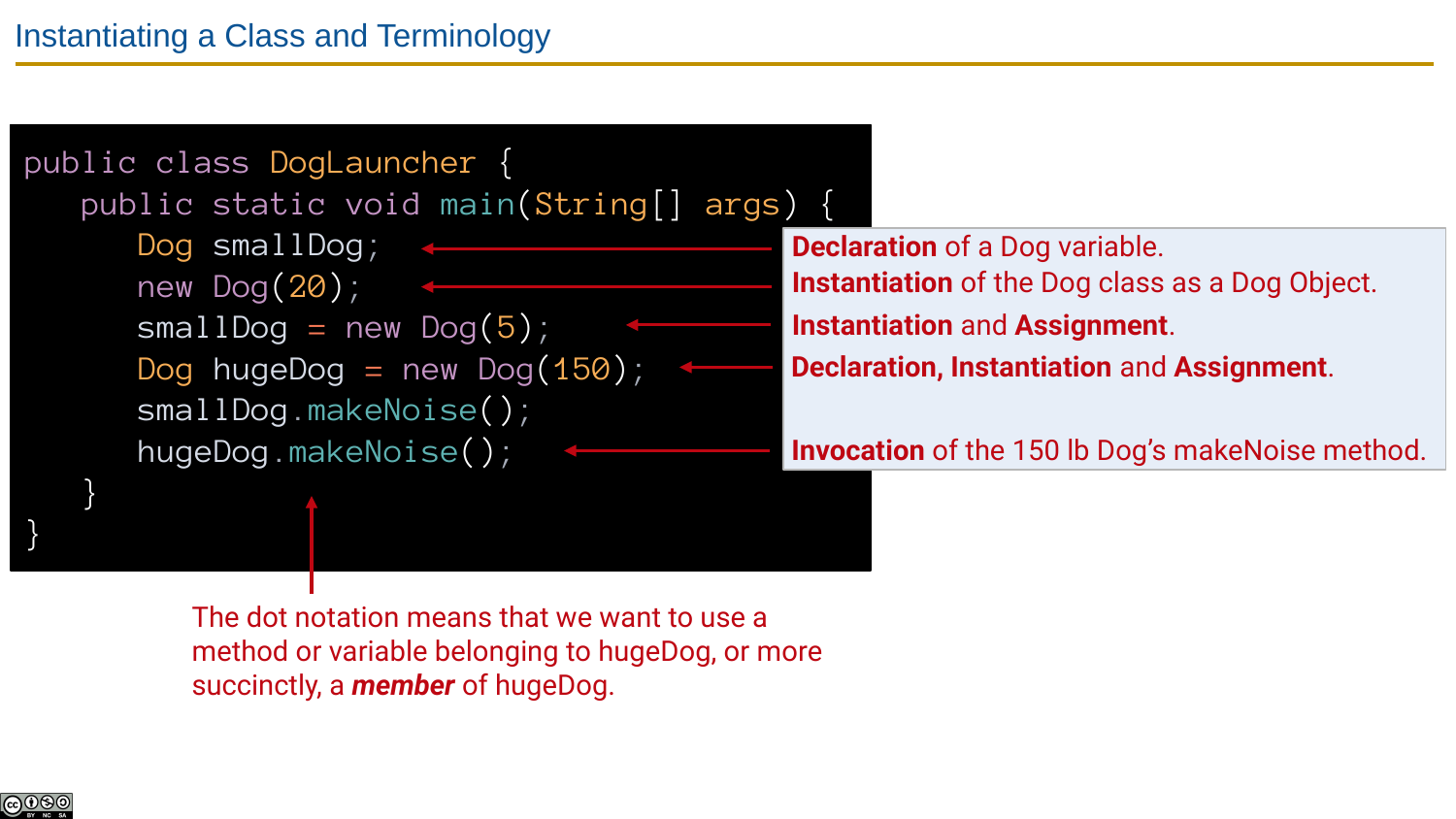

# Instantiating a Class and Terminology
public class DogLauncher {
   public static void main(String[] args) {
      Dog smallDog;
      new Dog(20);
      smallDog = new Dog(5);
      Dog hugeDog = new Dog(150);
      smallDog.makeNoise();
      hugeDog.makeNoise();
   }
}
Declaration of a Dog variable.

Instantiation of the Dog class as a Dog Object.
Instantiation and Assignment.
Declaration, Instantiation and Assignment.
Invocation of the 150 lb Dog’s makeNoise method.
The dot notation means that we want to use a method or variable belonging to hugeDog, or more succinctly, a member of hugeDog.